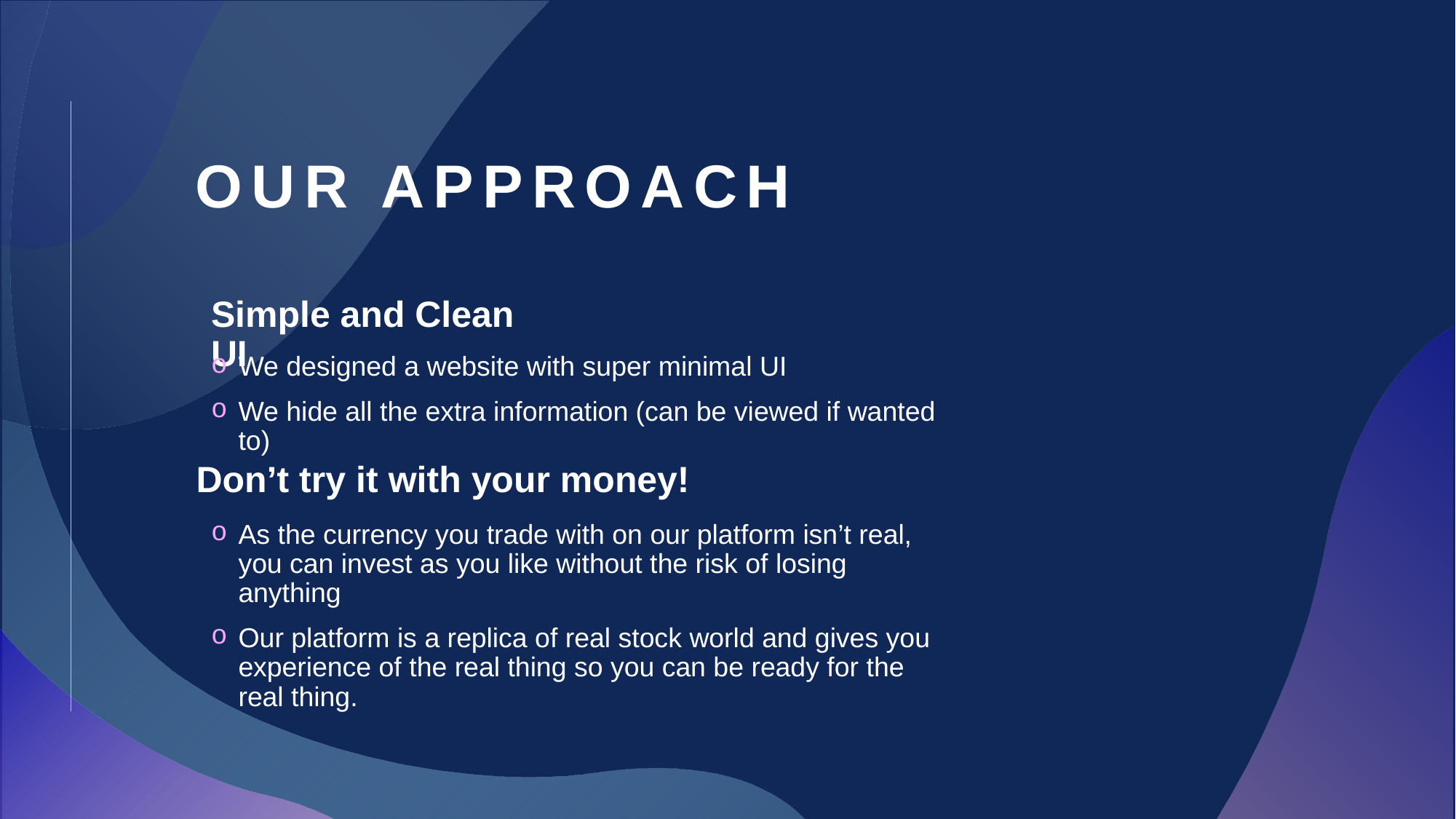

# Our Approach
Simple and Clean UI

We designed a website with super minimal UI
We hide all the extra information (can be viewed if wanted to)

Don’t try it with your money!

As the currency you trade with on our platform isn’t real, you can invest as you like without the risk of losing anything
Our platform is a replica of real stock world and gives you experience of the real thing so you can be ready for the real thing.